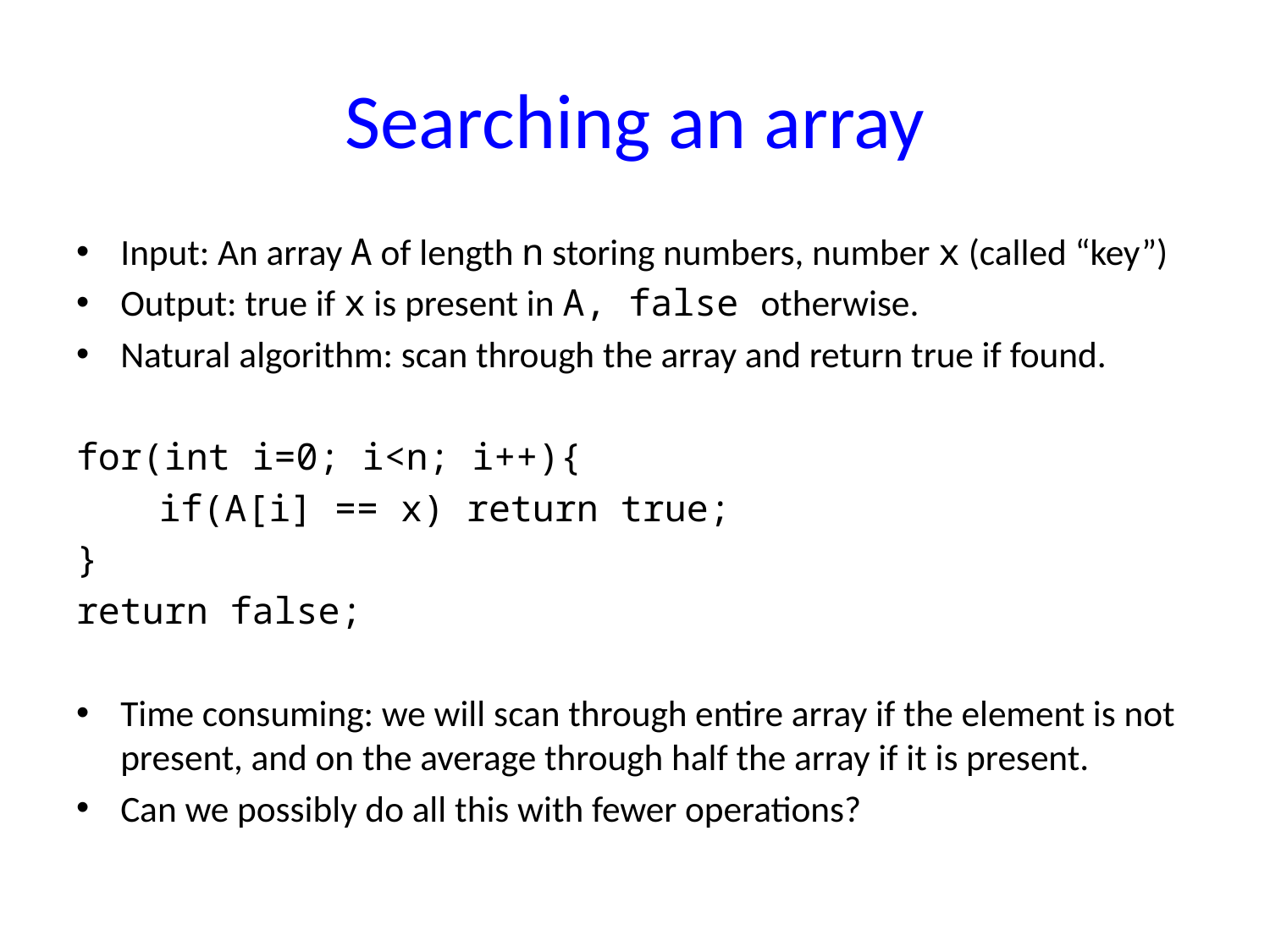

# Searching an array
Input: An array A of length n storing numbers, number x (called “key”)
Output: true if x is present in A, false otherwise.
Natural algorithm: scan through the array and return true if found.

for(int i=0; i<n; i++){
	if(A[i] == x) return true;
}
return false;

Time consuming: we will scan through entire array if the element is not present, and on the average through half the array if it is present.
Can we possibly do all this with fewer operations?